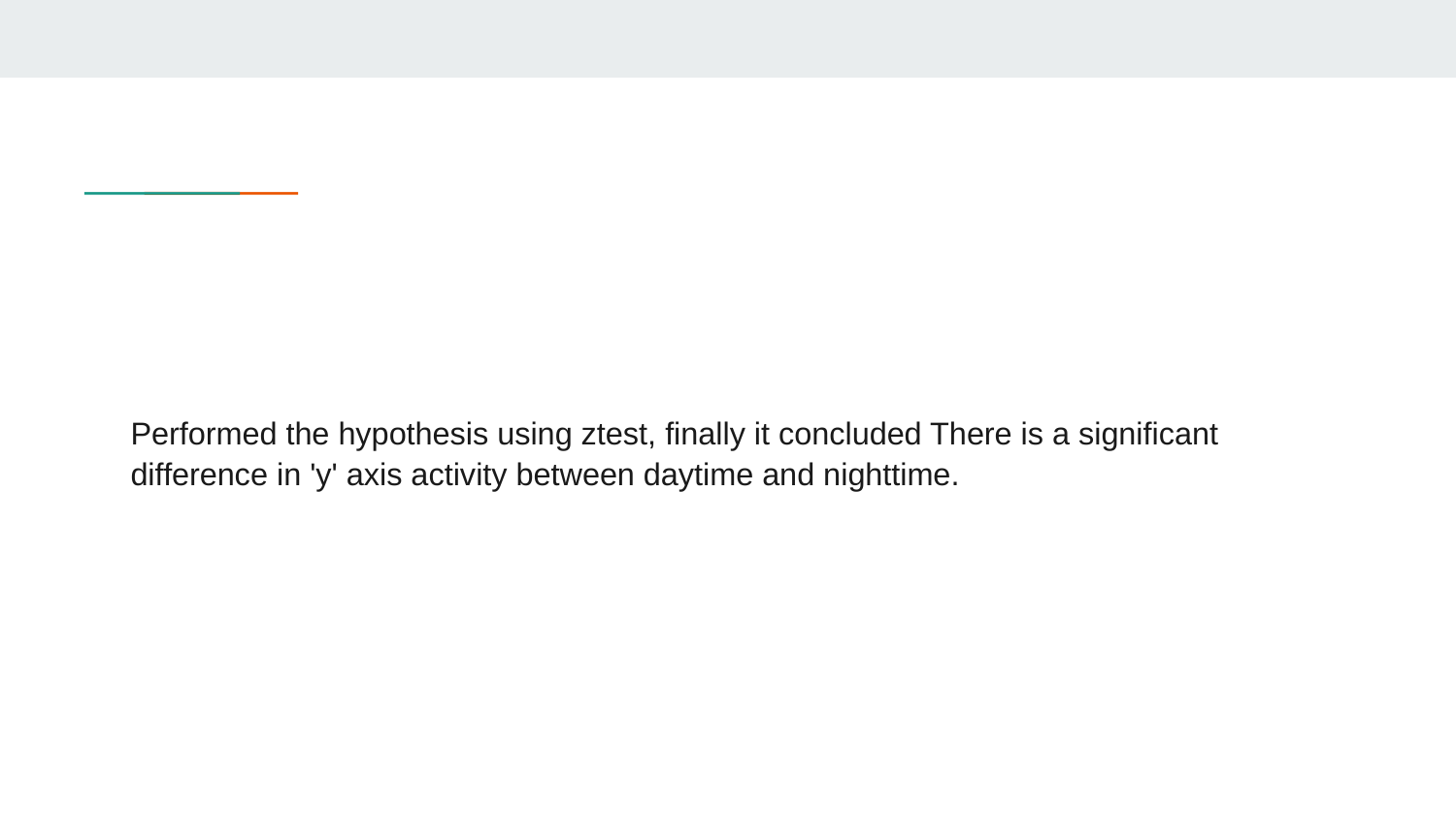

#

Performed the hypothesis using ztest, finally it concluded There is a significant difference in 'y' axis activity between daytime and nighttime.